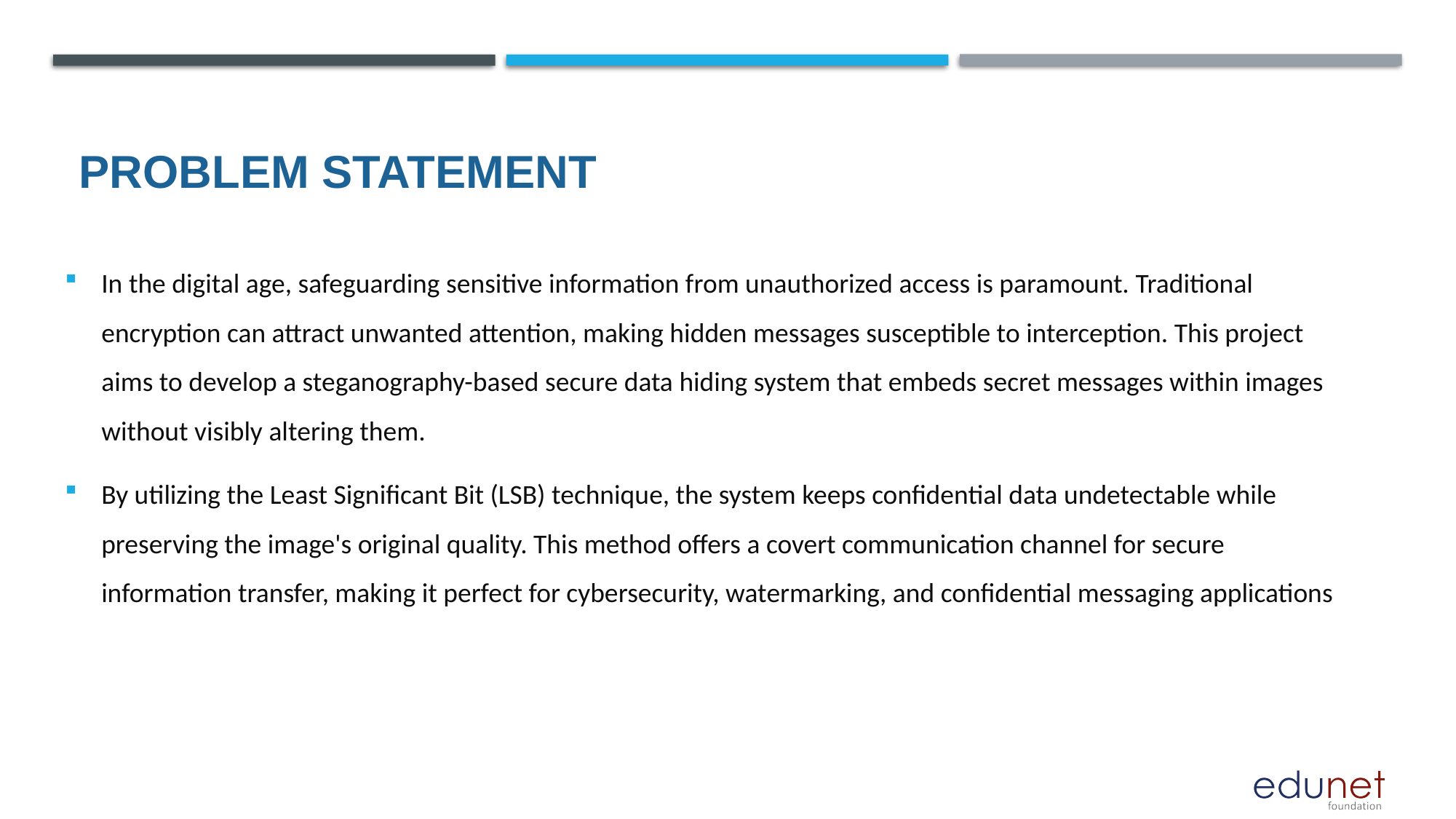

# Problem Statement
In the digital age, safeguarding sensitive information from unauthorized access is paramount. Traditional encryption can attract unwanted attention, making hidden messages susceptible to interception. This project aims to develop a steganography-based secure data hiding system that embeds secret messages within images without visibly altering them.
By utilizing the Least Significant Bit (LSB) technique, the system keeps confidential data undetectable while preserving the image's original quality. This method offers a covert communication channel for secure information transfer, making it perfect for cybersecurity, watermarking, and confidential messaging applications